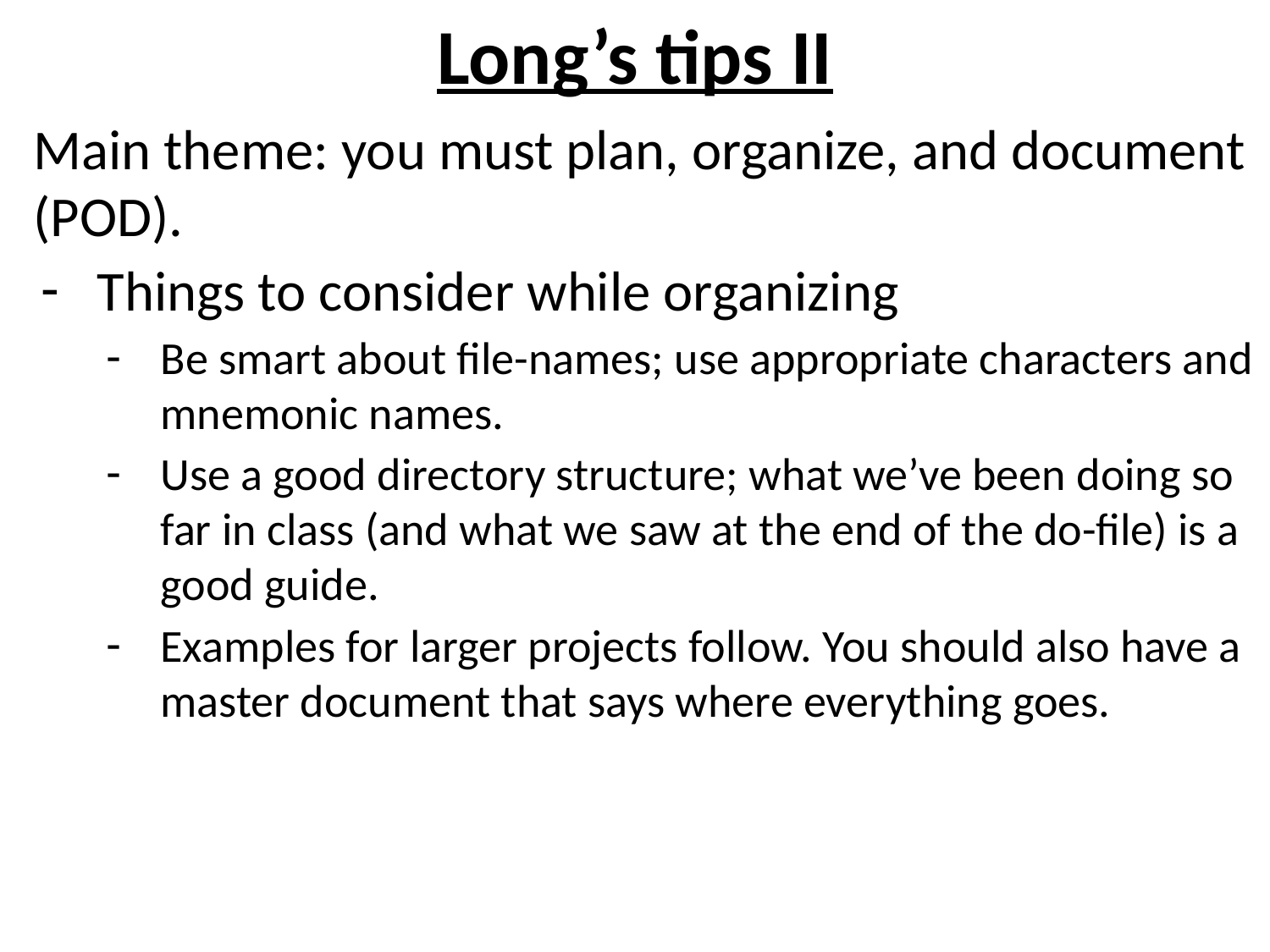

# Long’s tips II
Main theme: you must plan, organize, and document (POD).
Things to consider while organizing
Be smart about file-names; use appropriate characters and mnemonic names.
Use a good directory structure; what we’ve been doing so far in class (and what we saw at the end of the do-file) is a good guide.
Examples for larger projects follow. You should also have a master document that says where everything goes.